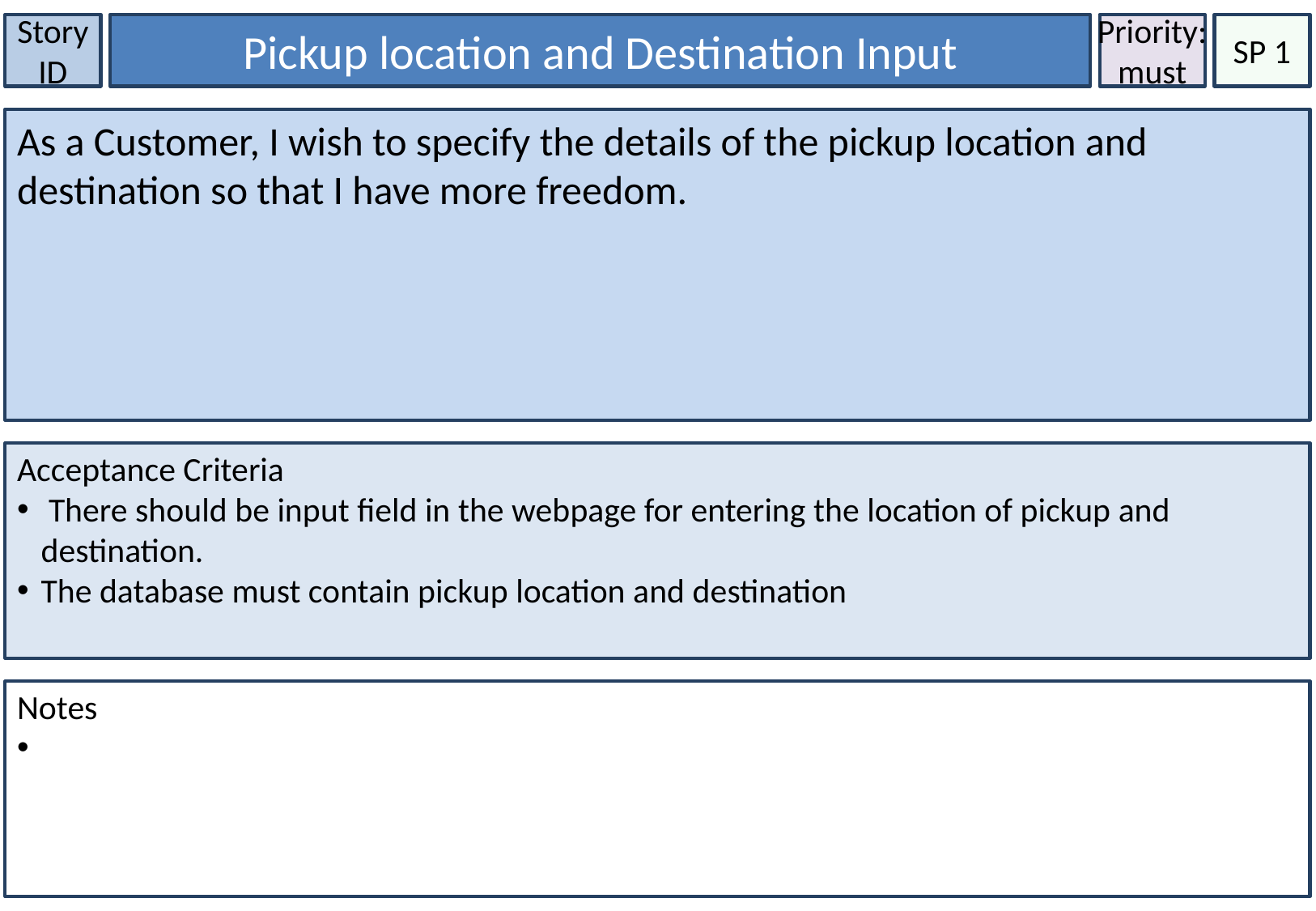

Story ID
Pickup location and Destination Input
Priority:
must
SP 1
As a Customer, I wish to specify the details of the pickup location and destination so that I have more freedom.
Acceptance Criteria
 There should be input field in the webpage for entering the location of pickup and destination.
The database must contain pickup location and destination
Notes